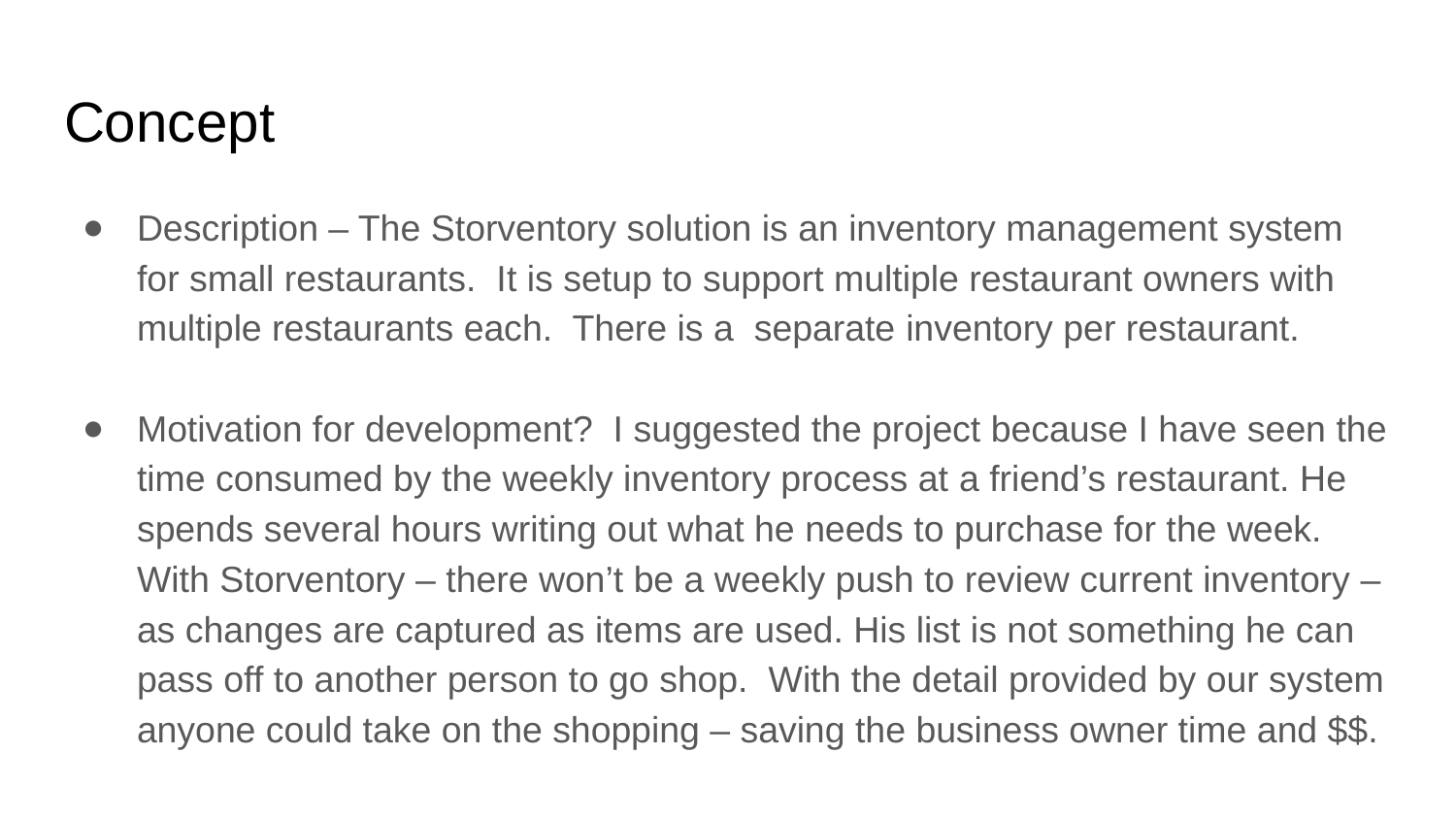

# Concept
Description – The Storventory solution is an inventory management system for small restaurants.  It is setup to support multiple restaurant owners with multiple restaurants each.  There is a  separate inventory per restaurant.

Motivation for development?  I suggested the project because I have seen the time consumed by the weekly inventory process at a friend’s restaurant. He spends several hours writing out what he needs to purchase for the week. With Storventory – there won’t be a weekly push to review current inventory – as changes are captured as items are used. His list is not something he can pass off to another person to go shop.  With the detail provided by our system anyone could take on the shopping – saving the business owner time and $$.